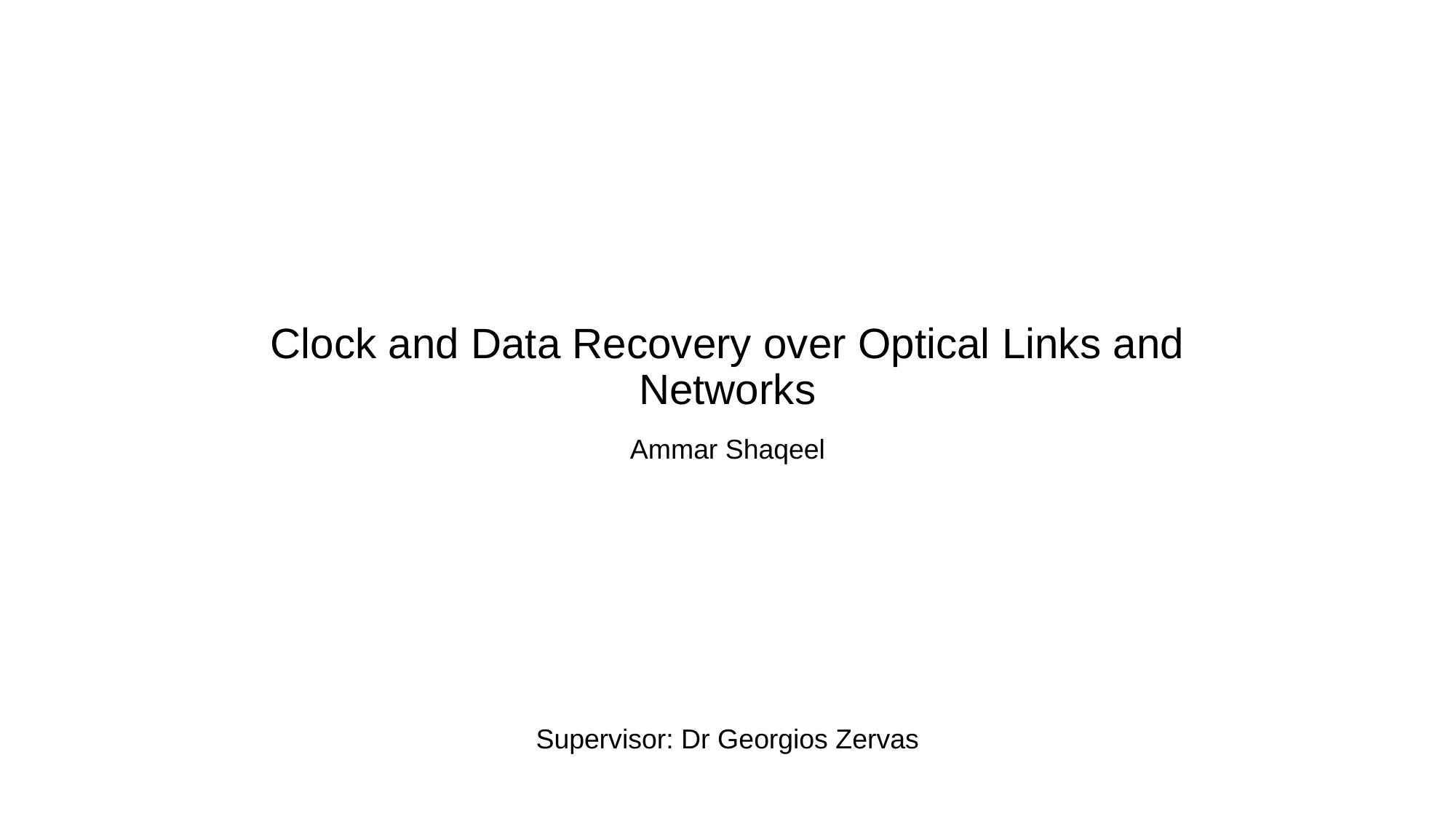

# Clock and Data Recovery over Optical Links and Networks
Ammar Shaqeel
Supervisor: Dr Georgios Zervas